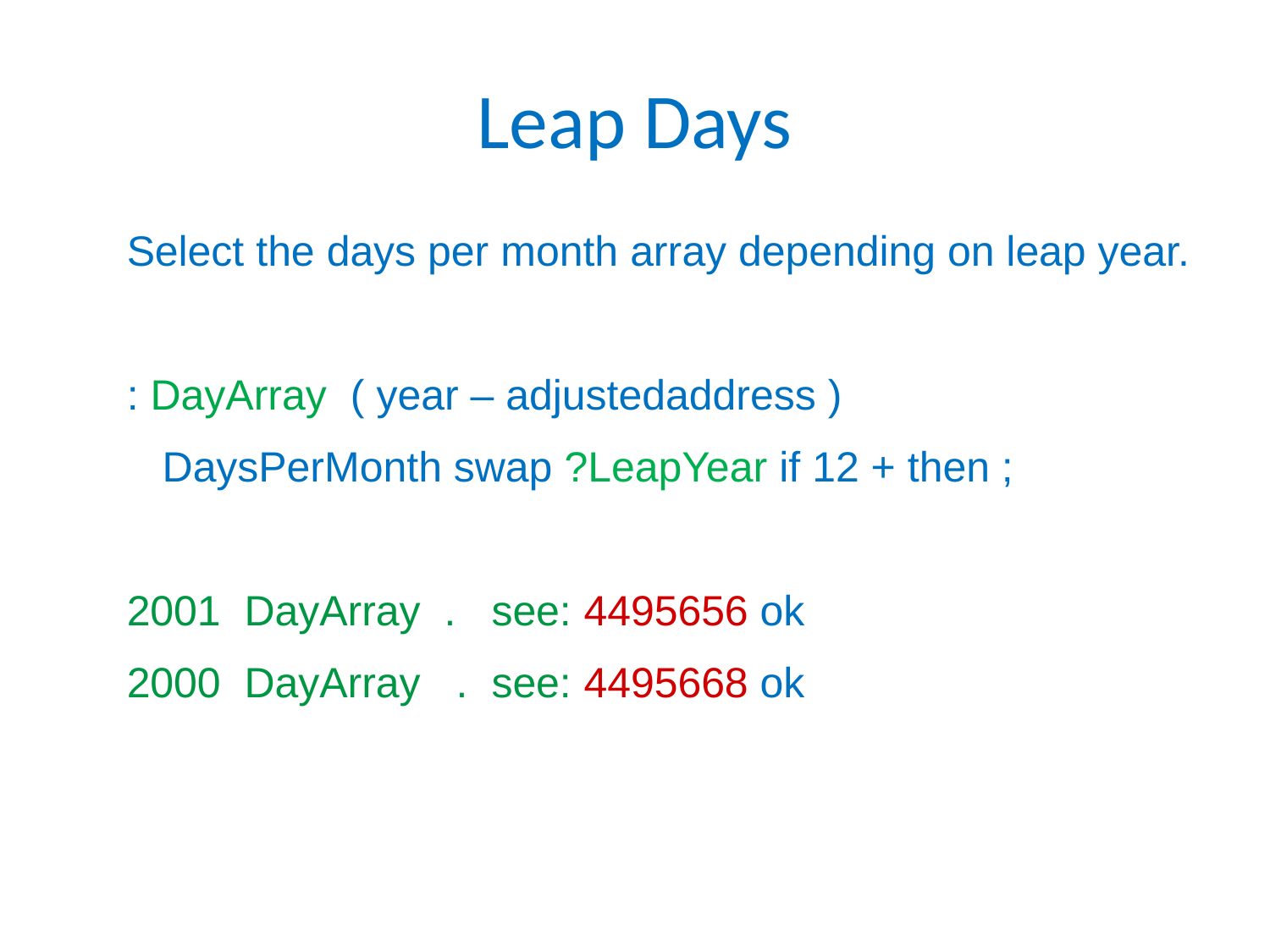

Leap Days
Select the days per month array depending on leap year.

: DayArray  ( year – adjustedaddress )
   DaysPerMonth swap ?LeapYear if 12 + then ;

2001  DayArray  .   see: 4495656 ok
2000  DayArray   .  see: 4495668 ok